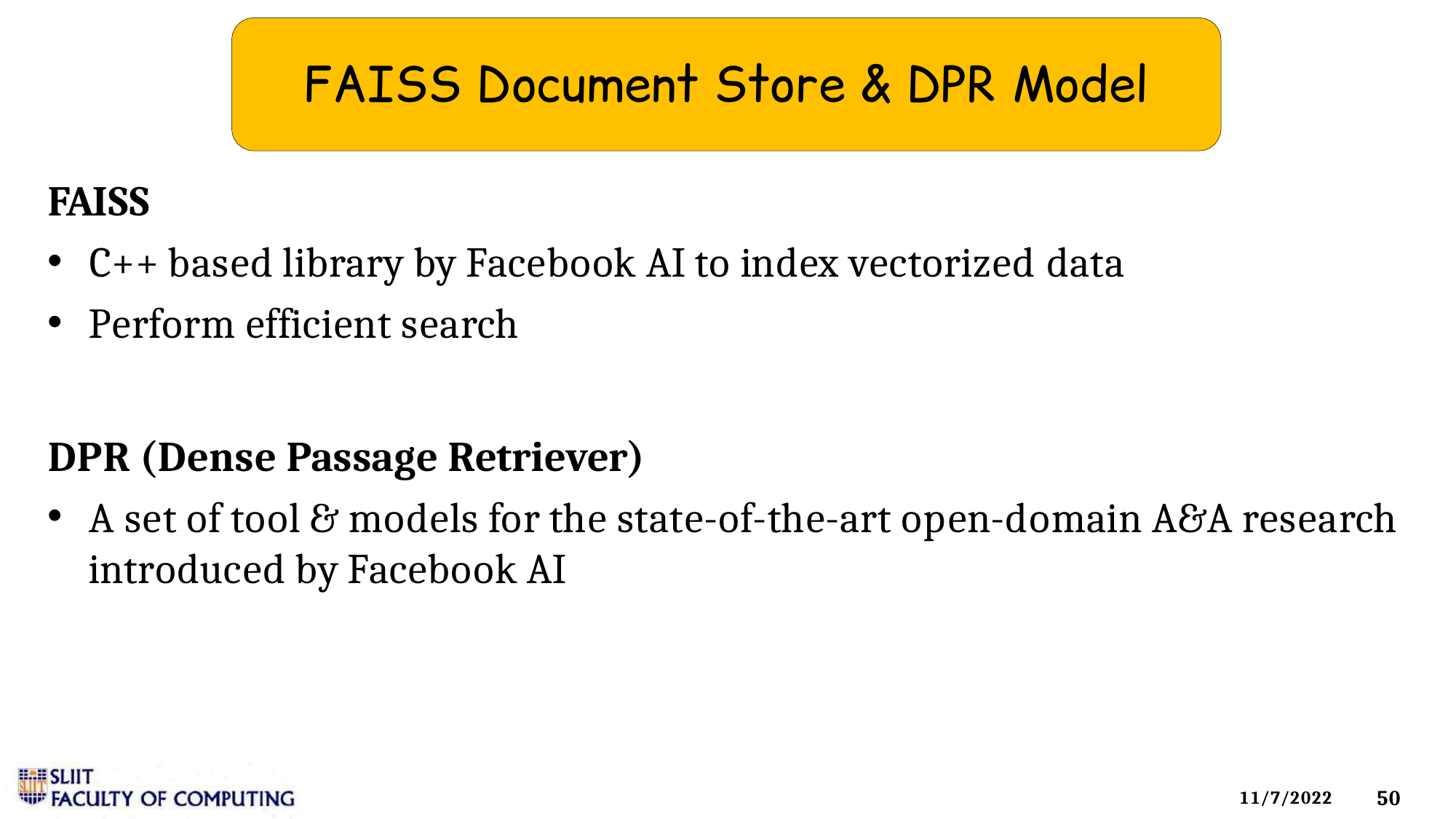

# FAISS Document Store & DPR Model
FAISS
C++ based library by Facebook AI to index vectorized data
Perform efficient search

DPR (Dense Passage Retriever)
A set of tool & models for the state-of-the-art open-domain A&A research  introduced by Facebook AI
50
11/7/2022